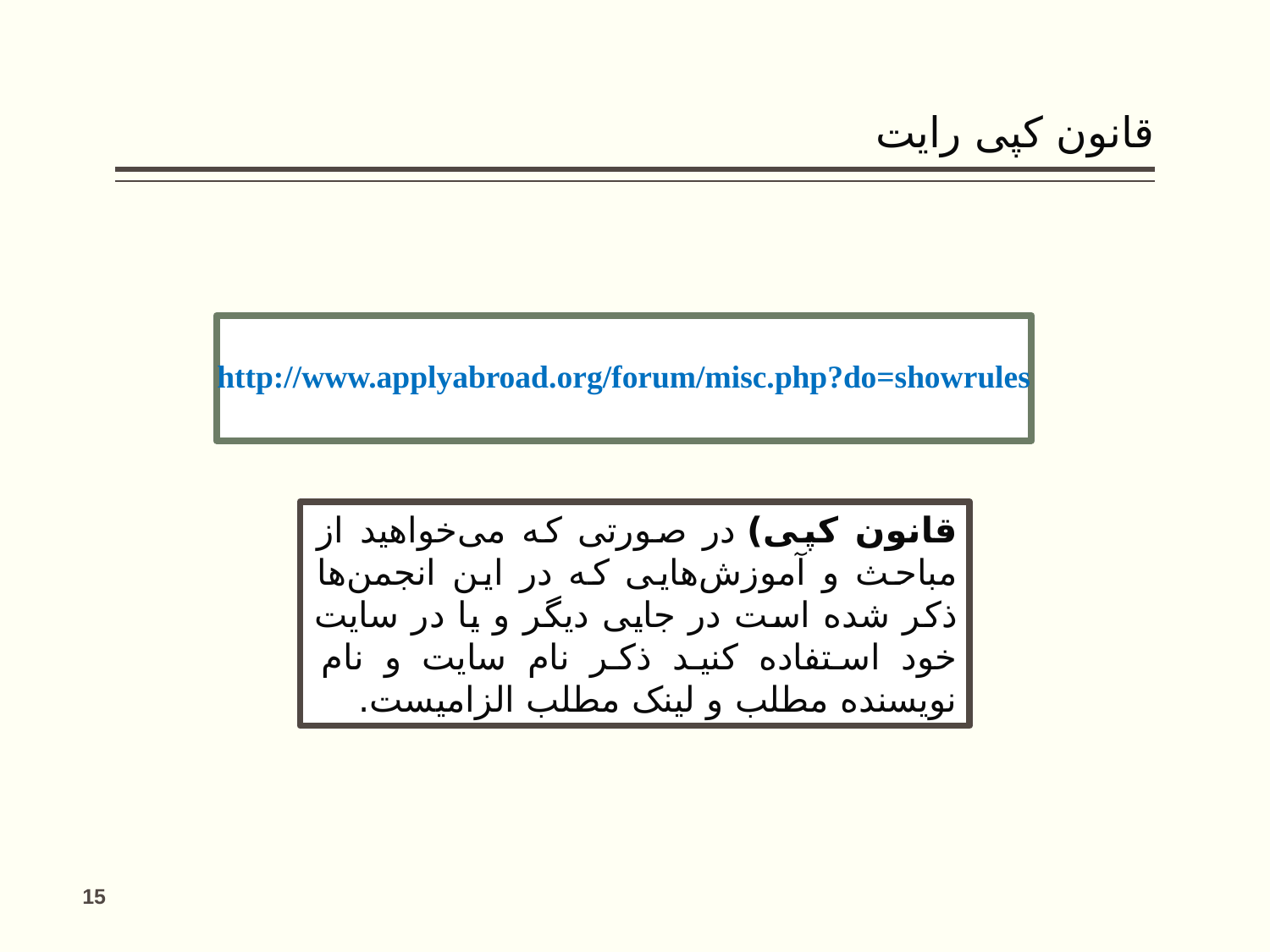

# قانون کپی رایت
http://www.applyabroad.org/forum/misc.php?do=showrules
قانون کپی) در صورتی كه می‌خواهید از مباحث و آموزش‌هایی كه در این انجمن‌ها ذكر شده است در جایی دیگر و یا در سایت خود استفاده كنید ذكر نام سایت و نام نویسنده مطلب و لینک مطلب الزامیست.
15